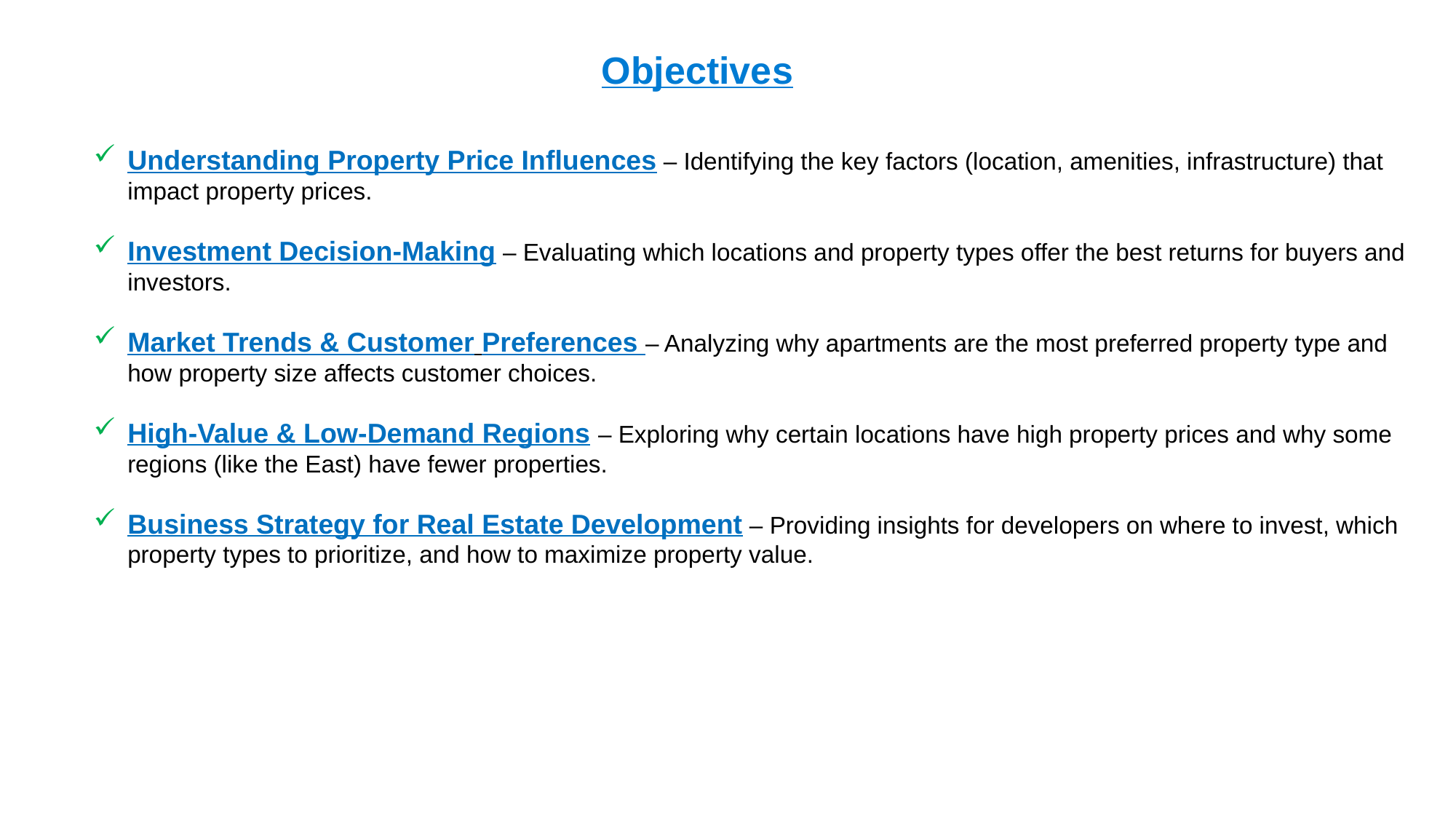

Objectives
Understanding Property Price Influences – Identifying the key factors (location, amenities, infrastructure) that impact property prices.

Investment Decision-Making – Evaluating which locations and property types offer the best returns for buyers and investors.

Market Trends & Customer Preferences – Analyzing why apartments are the most preferred property type and how property size affects customer choices.

High-Value & Low-Demand Regions – Exploring why certain locations have high property prices and why some regions (like the East) have fewer properties.

Business Strategy for Real Estate Development – Providing insights for developers on where to invest, which property types to prioritize, and how to maximize property value.